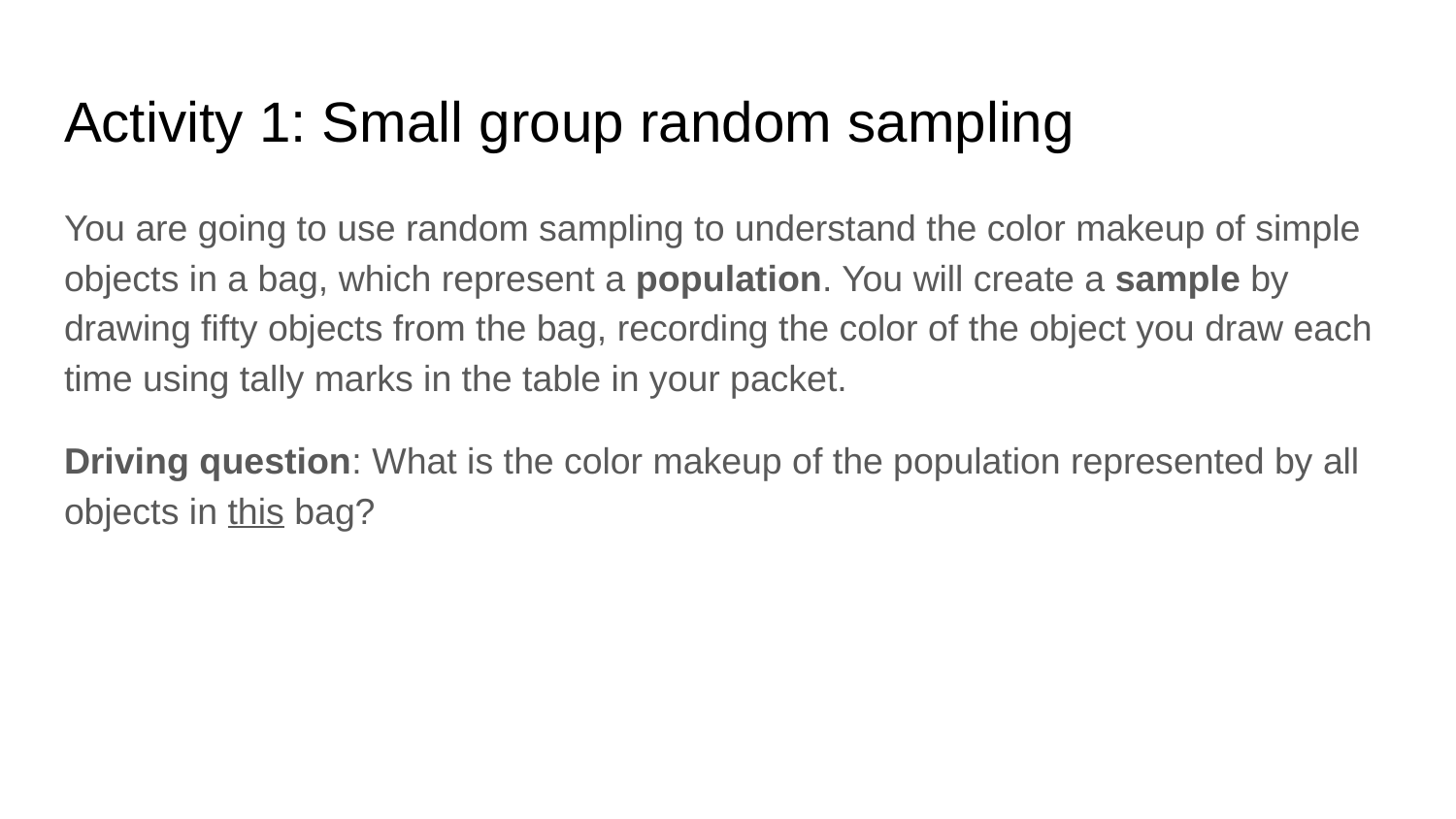

# Activity 1: Small group random sampling
You are going to use random sampling to understand the color makeup of simple objects in a bag, which represent a population. You will create a sample by drawing fifty objects from the bag, recording the color of the object you draw each time using tally marks in the table in your packet.
Driving question: What is the color makeup of the population represented by all objects in this bag?